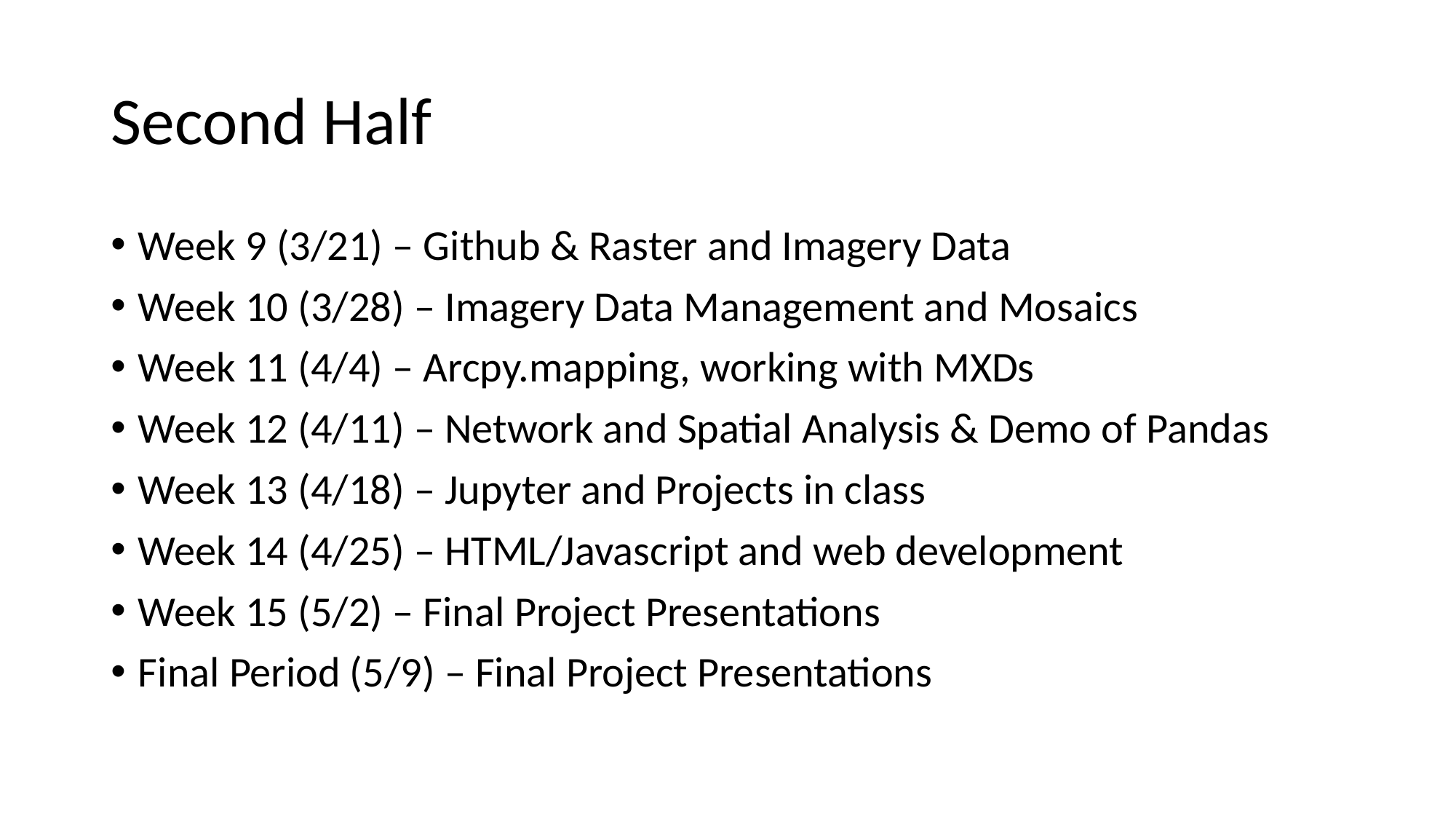

# Second Half
Week 9 (3/21) – Github & Raster and Imagery Data
Week 10 (3/28) – Imagery Data Management and Mosaics
Week 11 (4/4) – Arcpy.mapping, working with MXDs
Week 12 (4/11) – Network and Spatial Analysis & Demo of Pandas
Week 13 (4/18) – Jupyter and Projects in class
Week 14 (4/25) – HTML/Javascript and web development
Week 15 (5/2) – Final Project Presentations
Final Period (5/9) – Final Project Presentations